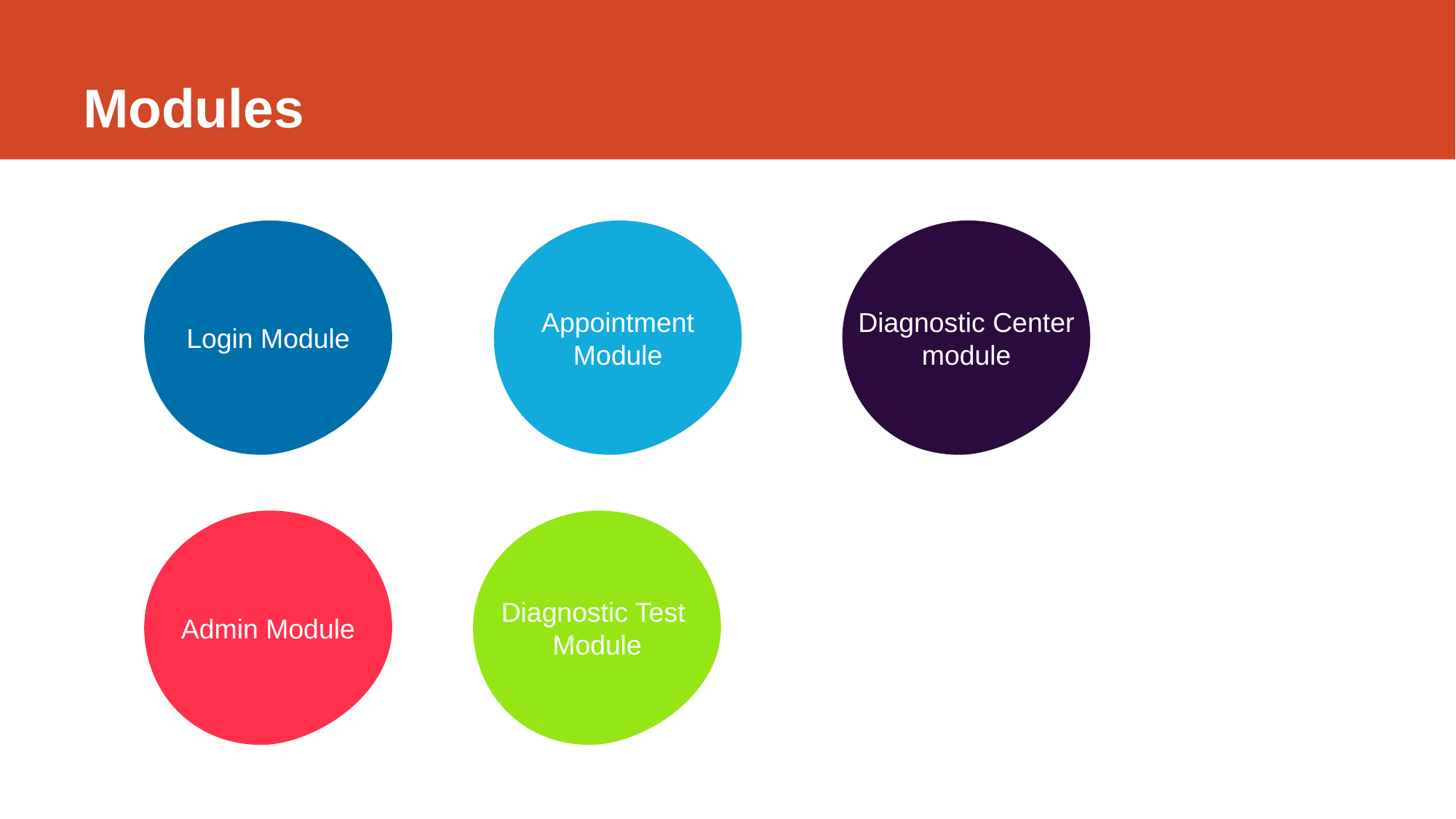

# Modules
Diagnostic Center module
Login Module
Appointment Module
Admin Module
Diagnostic Test  Module